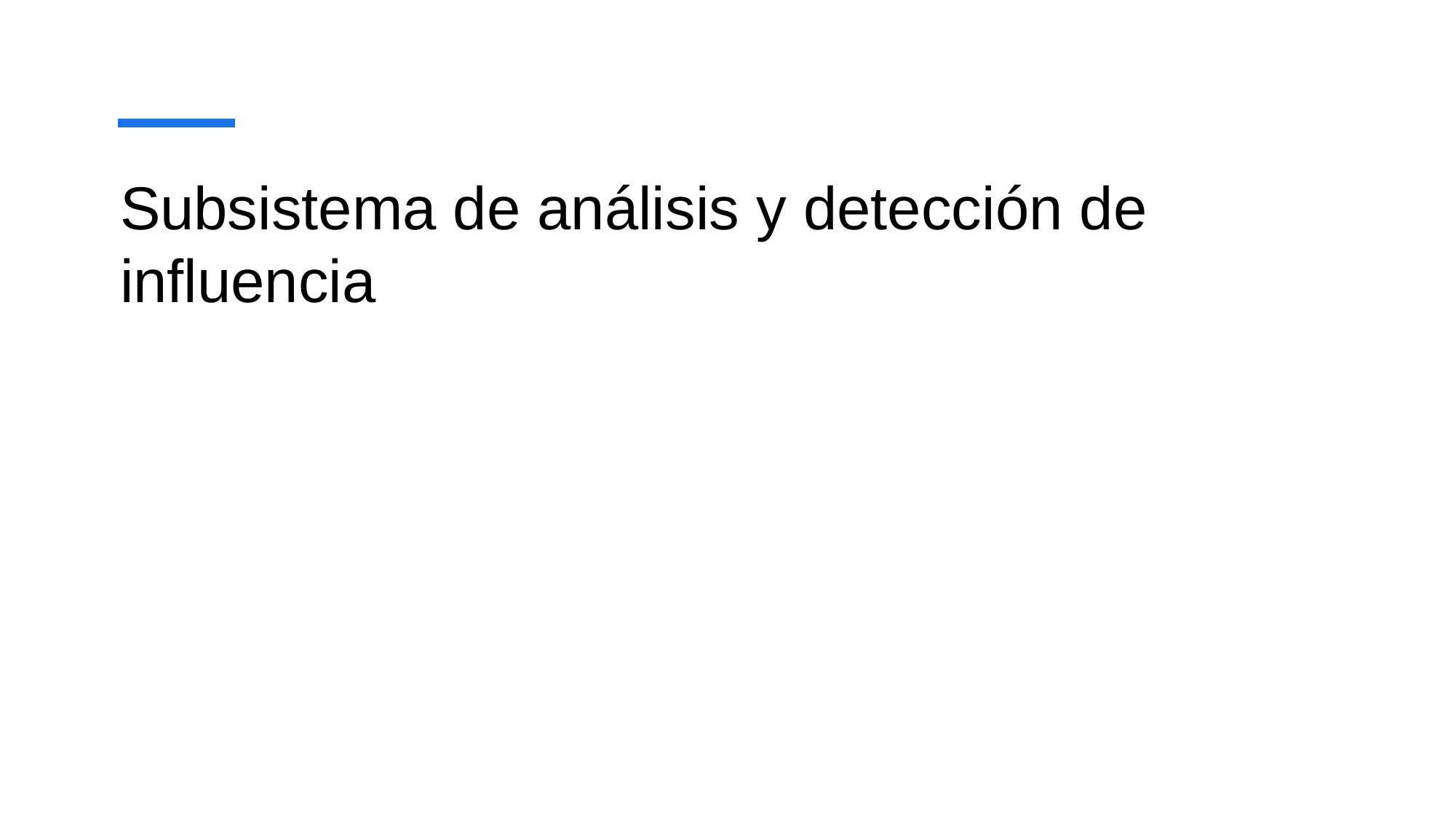

# Subsistema de análisis y detección de influencia